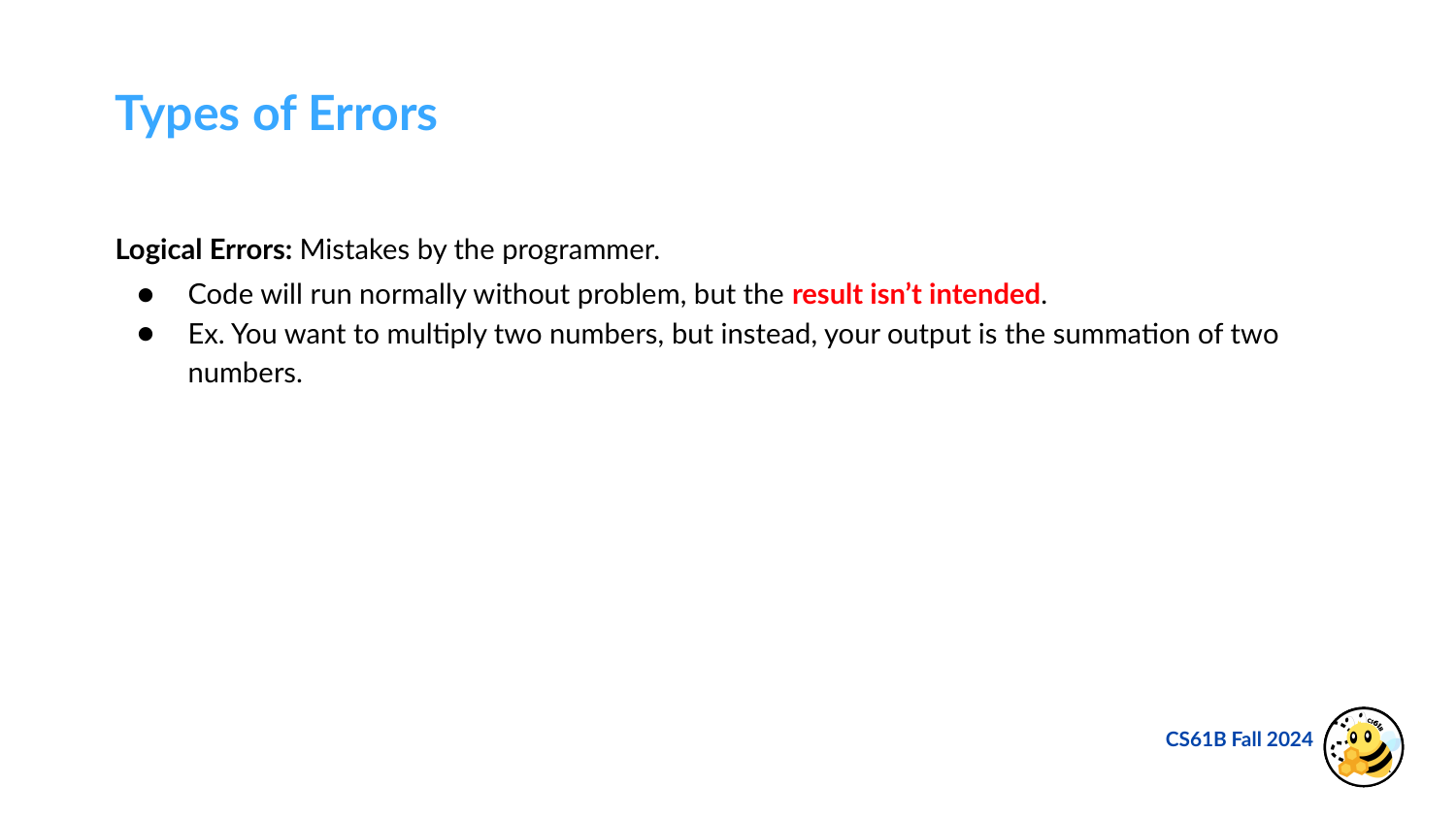

Types of Errors
Logical Errors: Mistakes by the programmer.
Code will run normally without problem, but the result isn’t intended.
Ex. You want to multiply two numbers, but instead, your output is the summation of two numbers.